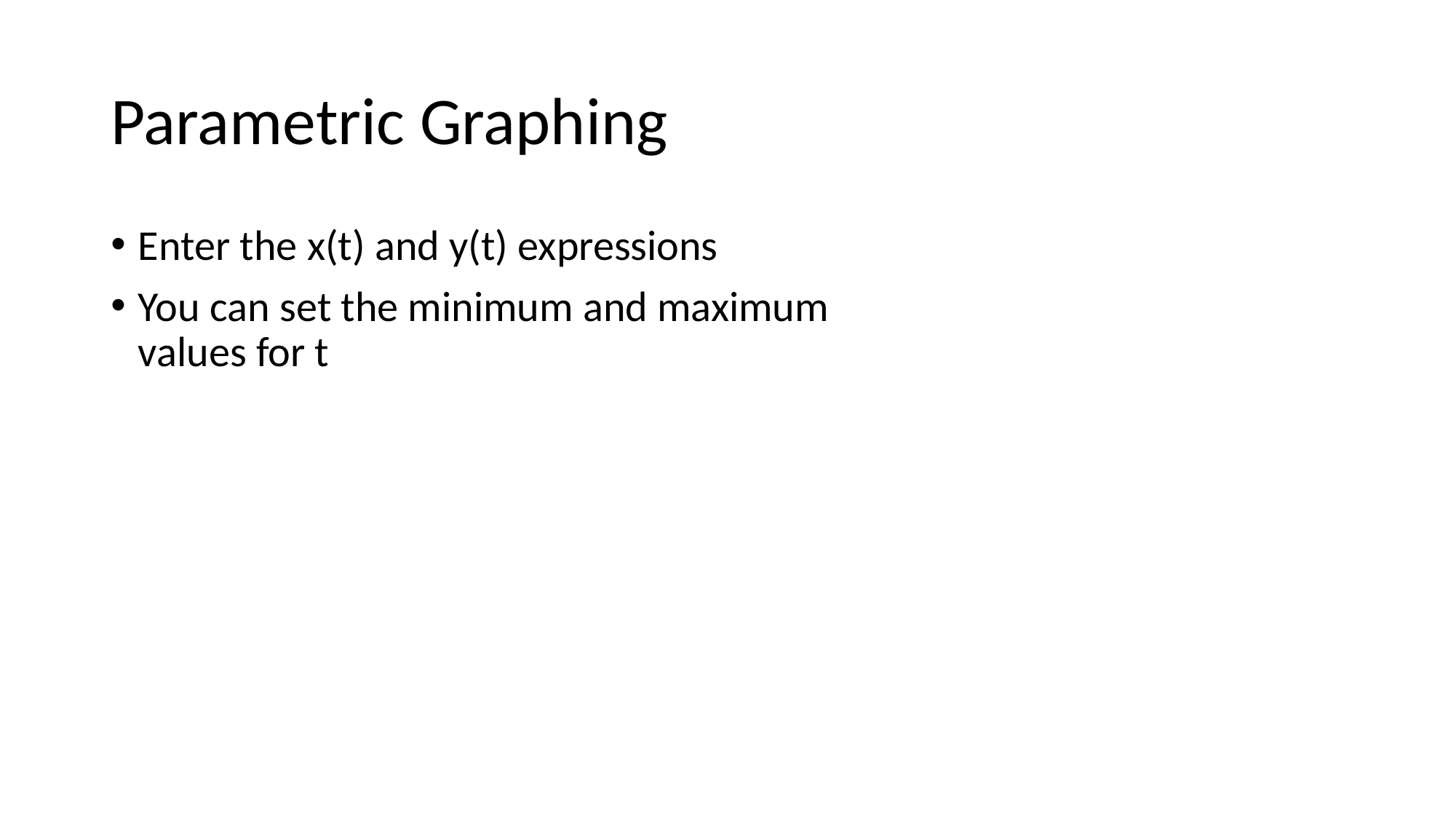

# Parametric Graphing
Enter the x(t) and y(t) expressions
You can set the minimum and maximum
values for t